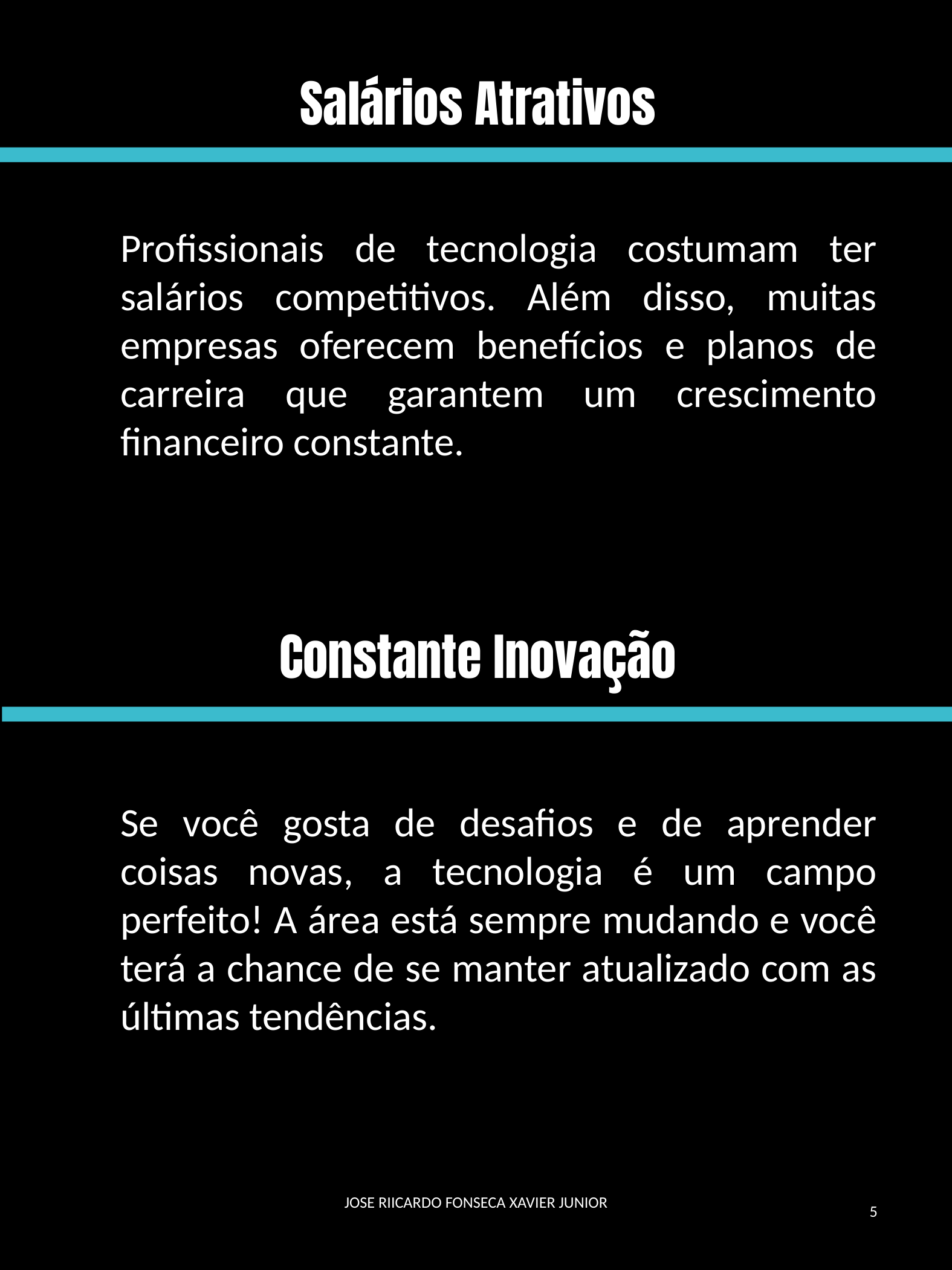

Salários Atrativos

Profissionais de tecnologia costumam ter salários competitivos. Além disso, muitas empresas oferecem benefícios e planos de carreira que garantem um crescimento financeiro constante.
Constante Inovação

Se você gosta de desafios e de aprender coisas novas, a tecnologia é um campo perfeito! A área está sempre mudando e você terá a chance de se manter atualizado com as últimas tendências.
JOSE RIICARDO FONSECA XAVIER JUNIOR

5